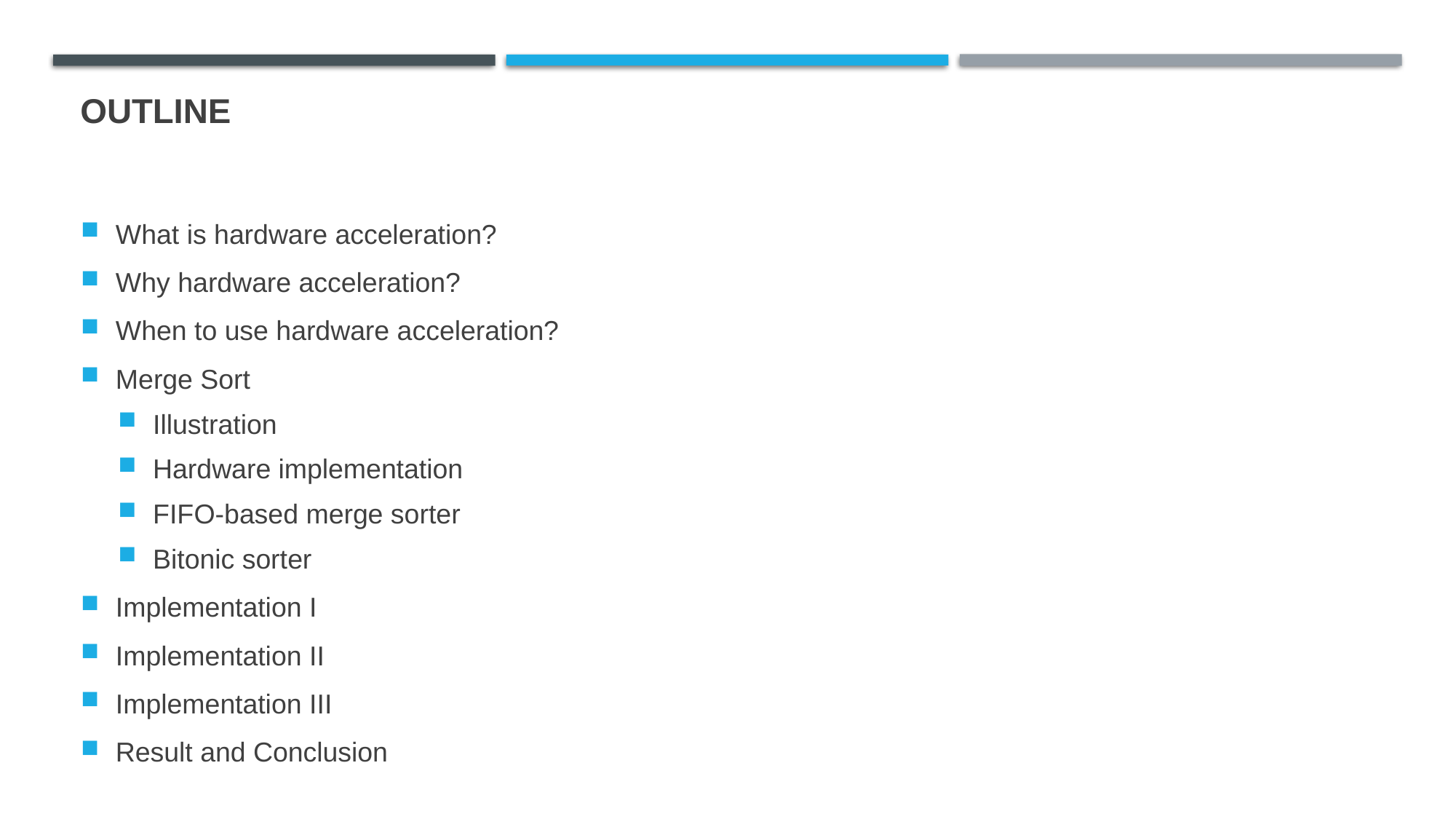

# Outline
What is hardware acceleration?
Why hardware acceleration?
When to use hardware acceleration?
Merge Sort
Illustration
Hardware implementation
FIFO-based merge sorter
Bitonic sorter
Implementation I
Implementation II
Implementation III
Result and Conclusion